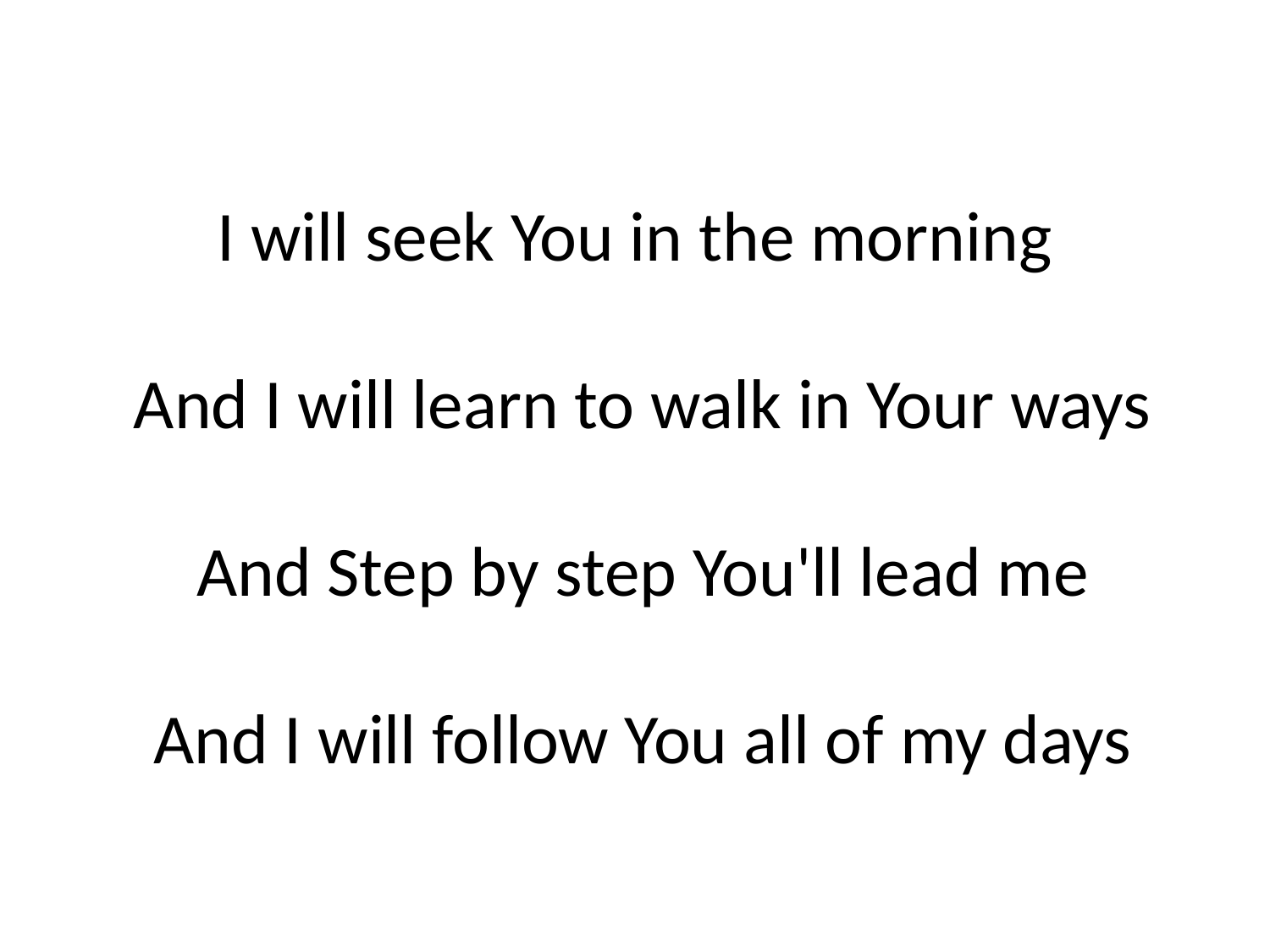

I will seek You in the morning
 And I will learn to walk in Your ways
 And Step by step You'll lead me
 And I will follow You all of my days